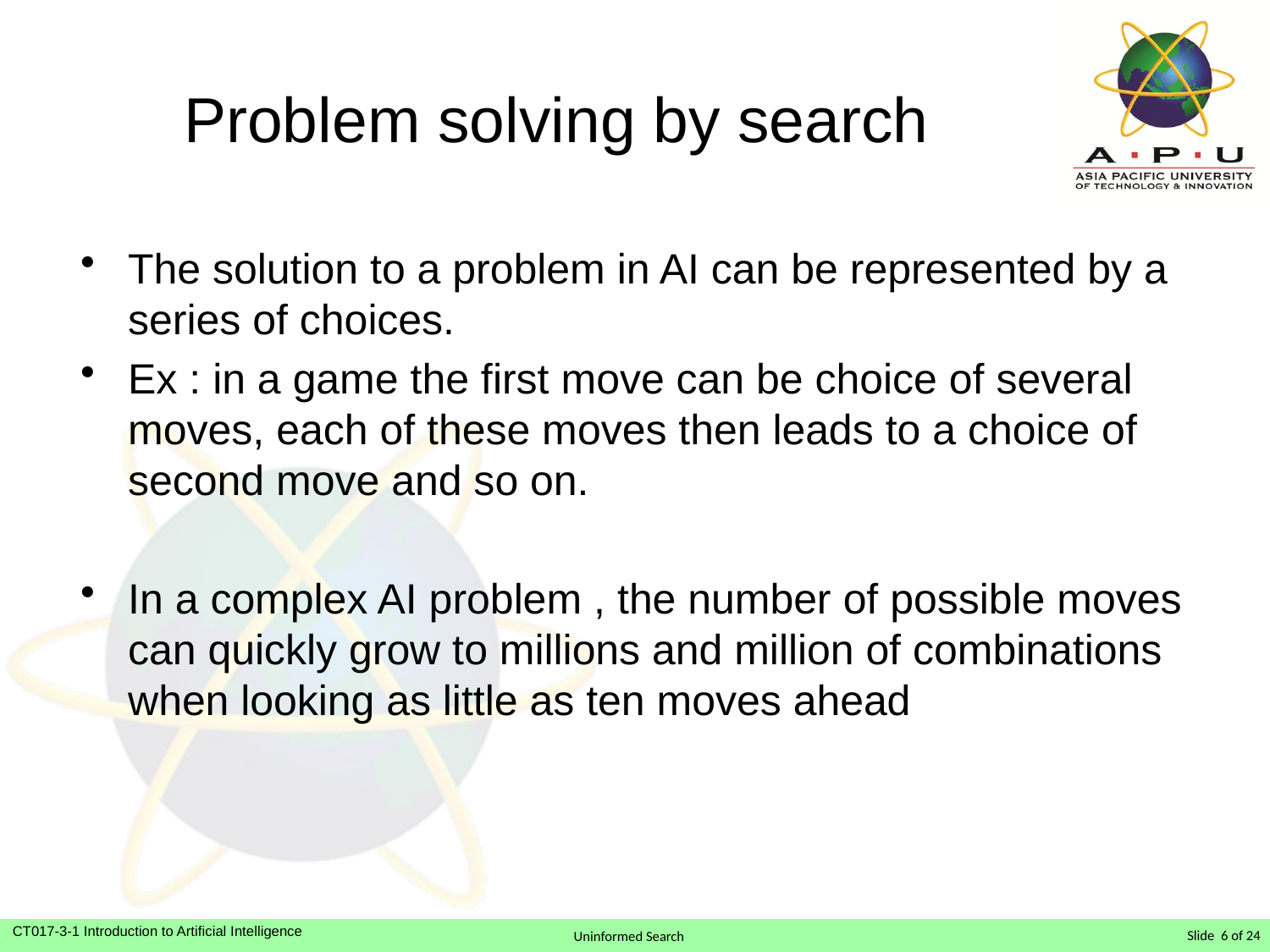

# Problem solving by search
The solution to a problem in AI can be represented by a series of choices.
Ex : in a game the first move can be choice of several moves, each of these moves then leads to a choice of second move and so on.

In a complex AI problem , the number of possible moves can quickly grow to millions and million of combinations when looking as little as ten moves ahead